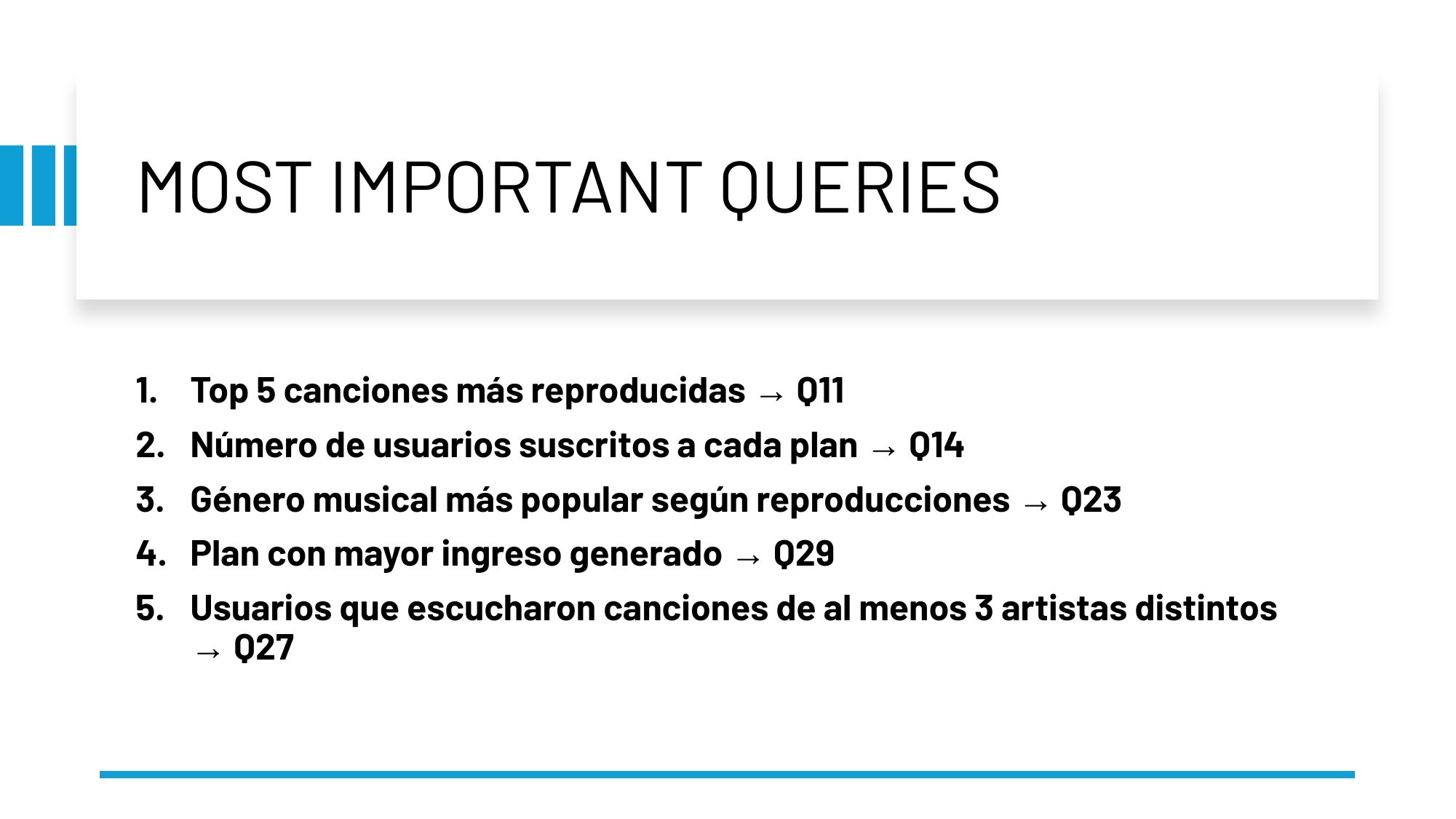

# MOST IMPORTANT QUERIES

Top 5 canciones más reproducidas → Q11
Número de usuarios suscritos a cada plan → Q14
Género musical más popular según reproducciones → Q23
Plan con mayor ingreso generado → Q29
Usuarios que escucharon canciones de al menos 3 artistas distintos → Q27